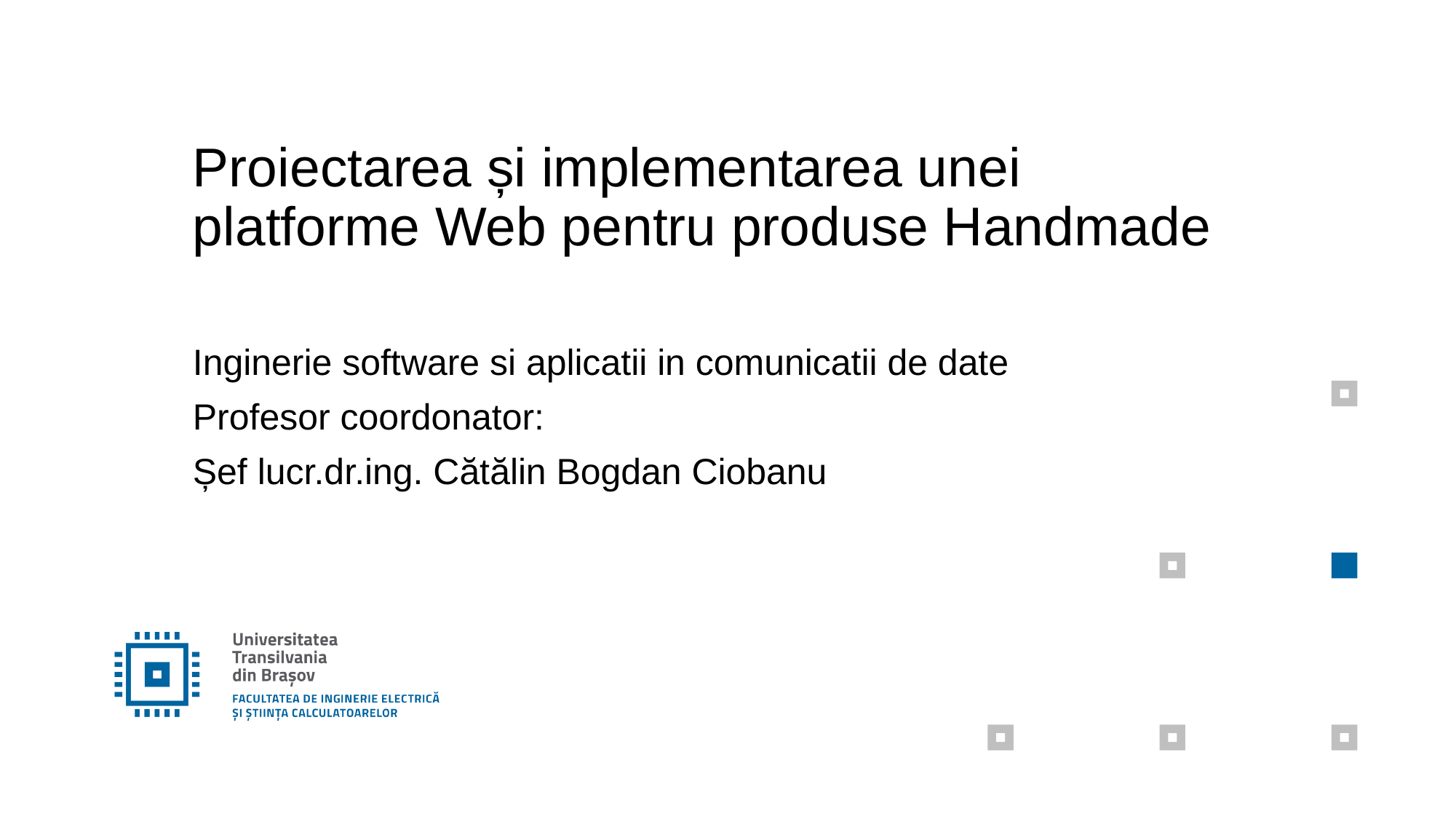

# Proiectarea și implementarea unei platforme Web pentru produse Handmade
Inginerie software si aplicatii in comunicatii de date
Profesor coordonator:
Șef lucr.dr.ing. Cătălin Bogdan Ciobanu